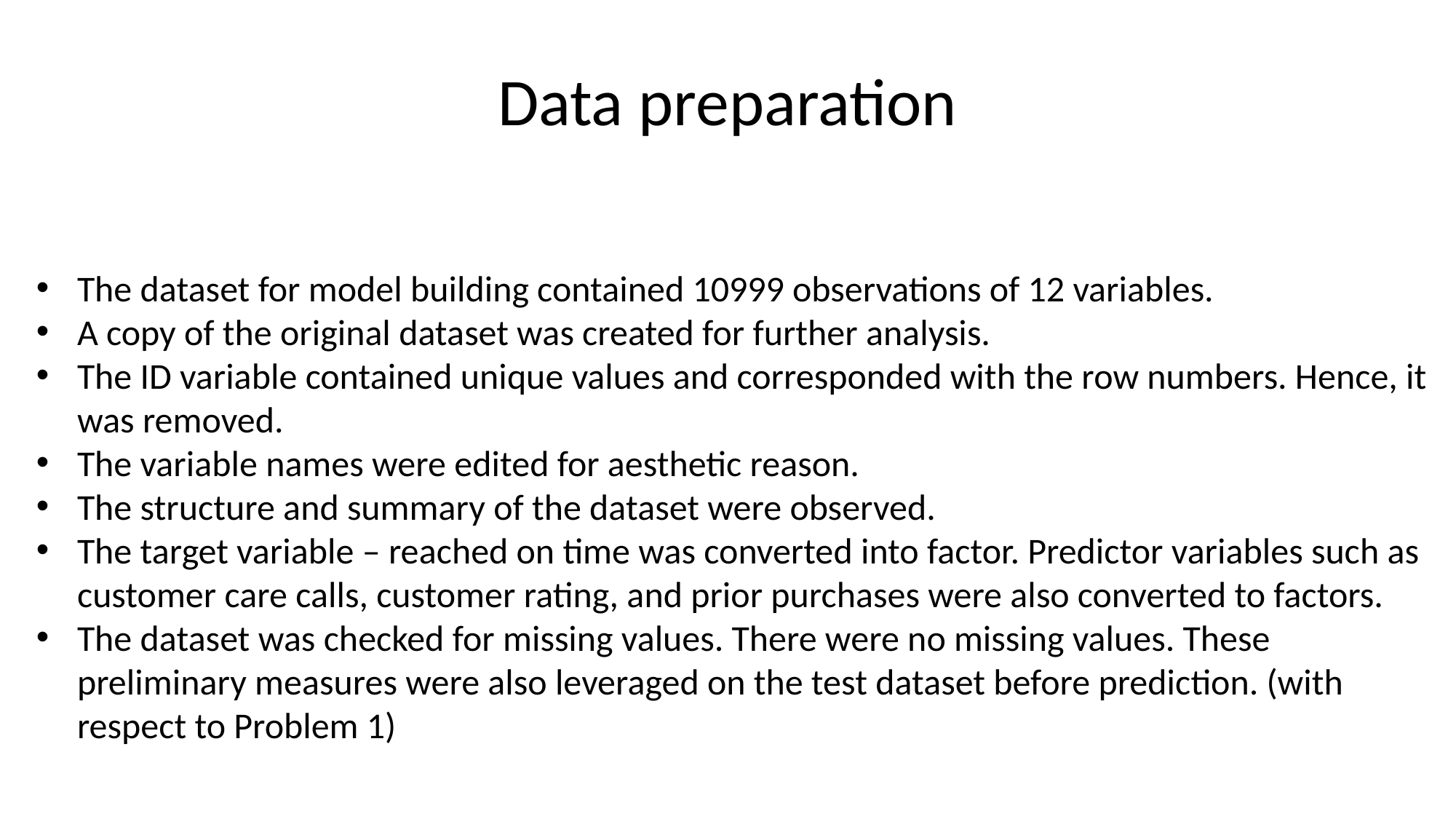

Data preparation
The dataset for model building contained 10999 observations of 12 variables.
A copy of the original dataset was created for further analysis.
The ID variable contained unique values and corresponded with the row numbers. Hence, it was removed.
The variable names were edited for aesthetic reason.
The structure and summary of the dataset were observed.
The target variable – reached on time was converted into factor. Predictor variables such as customer care calls, customer rating, and prior purchases were also converted to factors.
The dataset was checked for missing values. There were no missing values. These preliminary measures were also leveraged on the test dataset before prediction. (with respect to Problem 1)